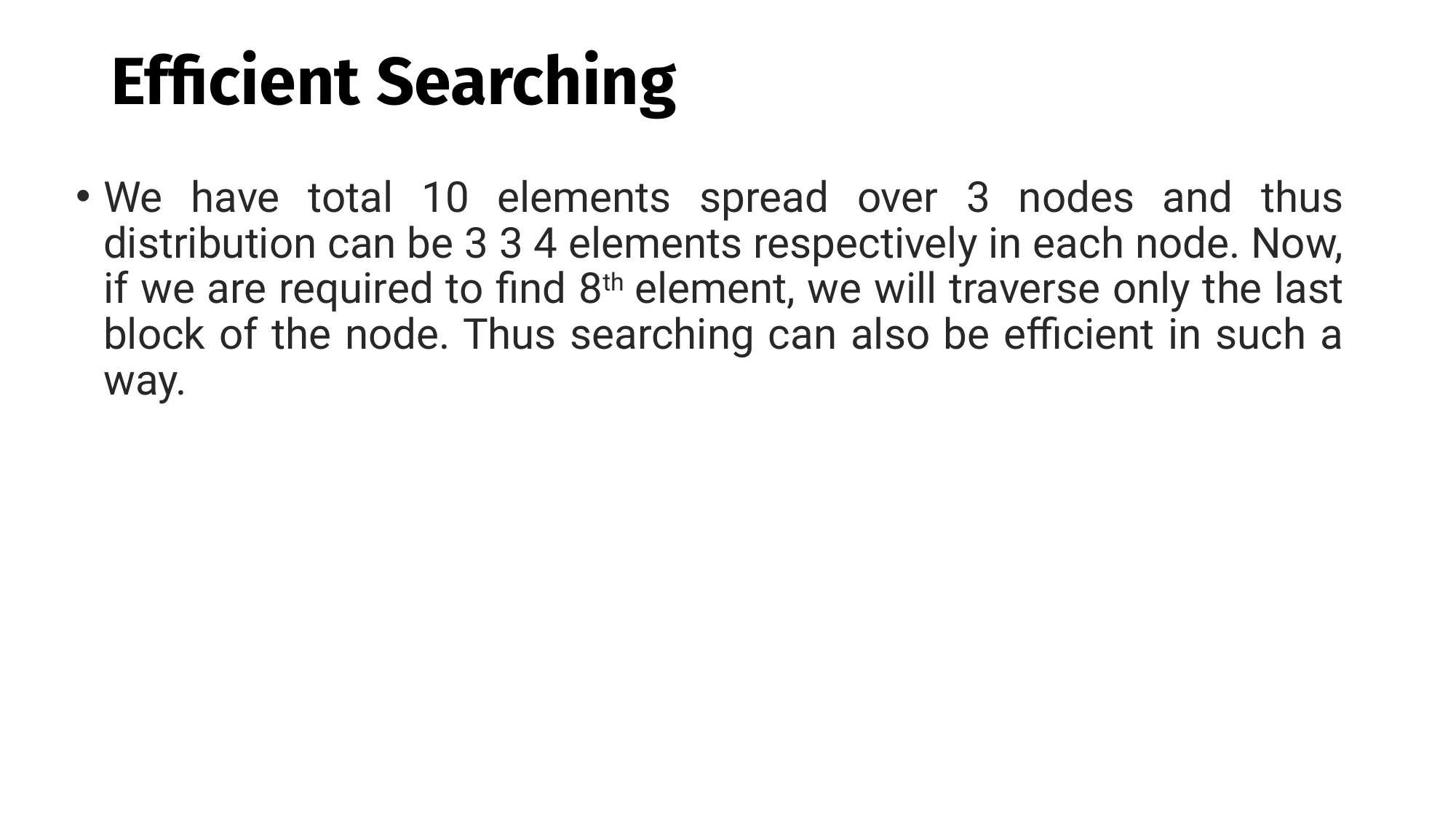

# Efficient Searching
We have total 10 elements spread over 3 nodes and thus distribution can be 3 3 4 elements respectively in each node. Now, if we are required to find 8th element, we will traverse only the last block of the node. Thus searching can also be efficient in such a way.